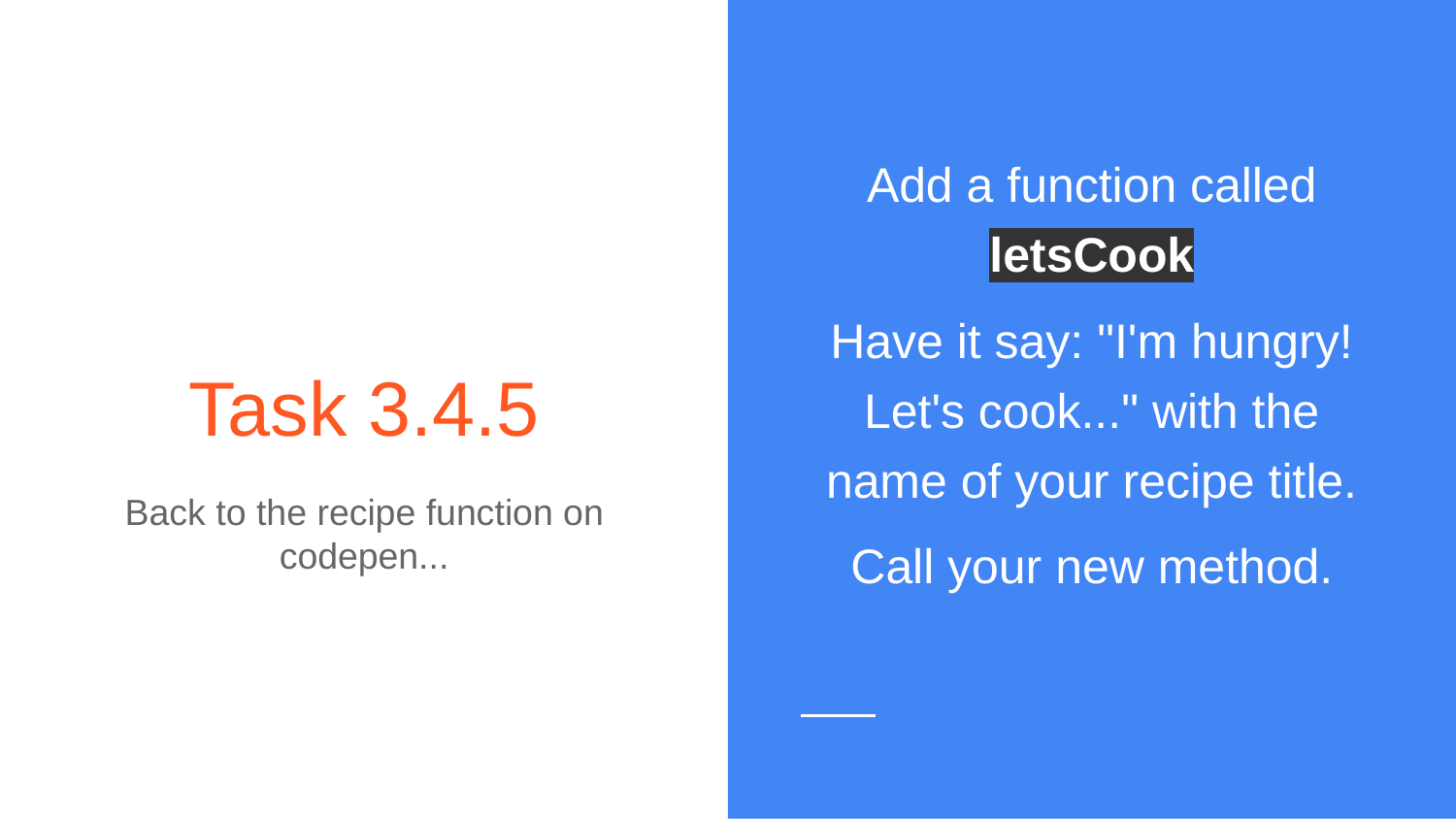

Add a function called letsCook
Have it say: "I'm hungry! Let's cook..." with the name of your recipe title.
Call your new method.

# Task 3.4.5
Back to the recipe function on codepen...